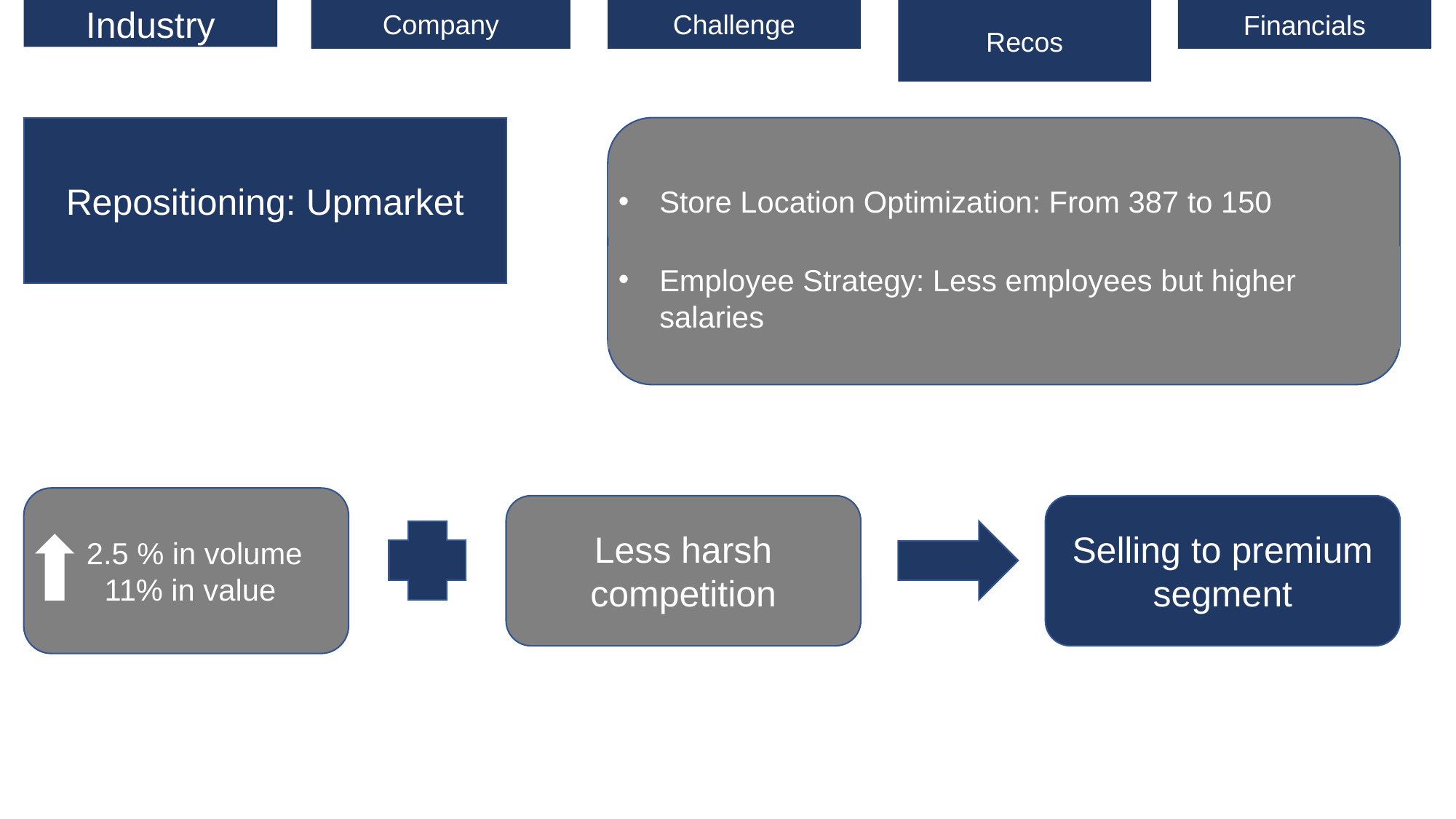

Industry
Company
Challenge
Recos
Financials
Repositioning: Upmarket

Store Location Optimization: From 387 to 150
Employee Strategy: Less employees but higher salaries
  2.5 % in volume
 11% in value
Less harsh competition

Selling to premium segment